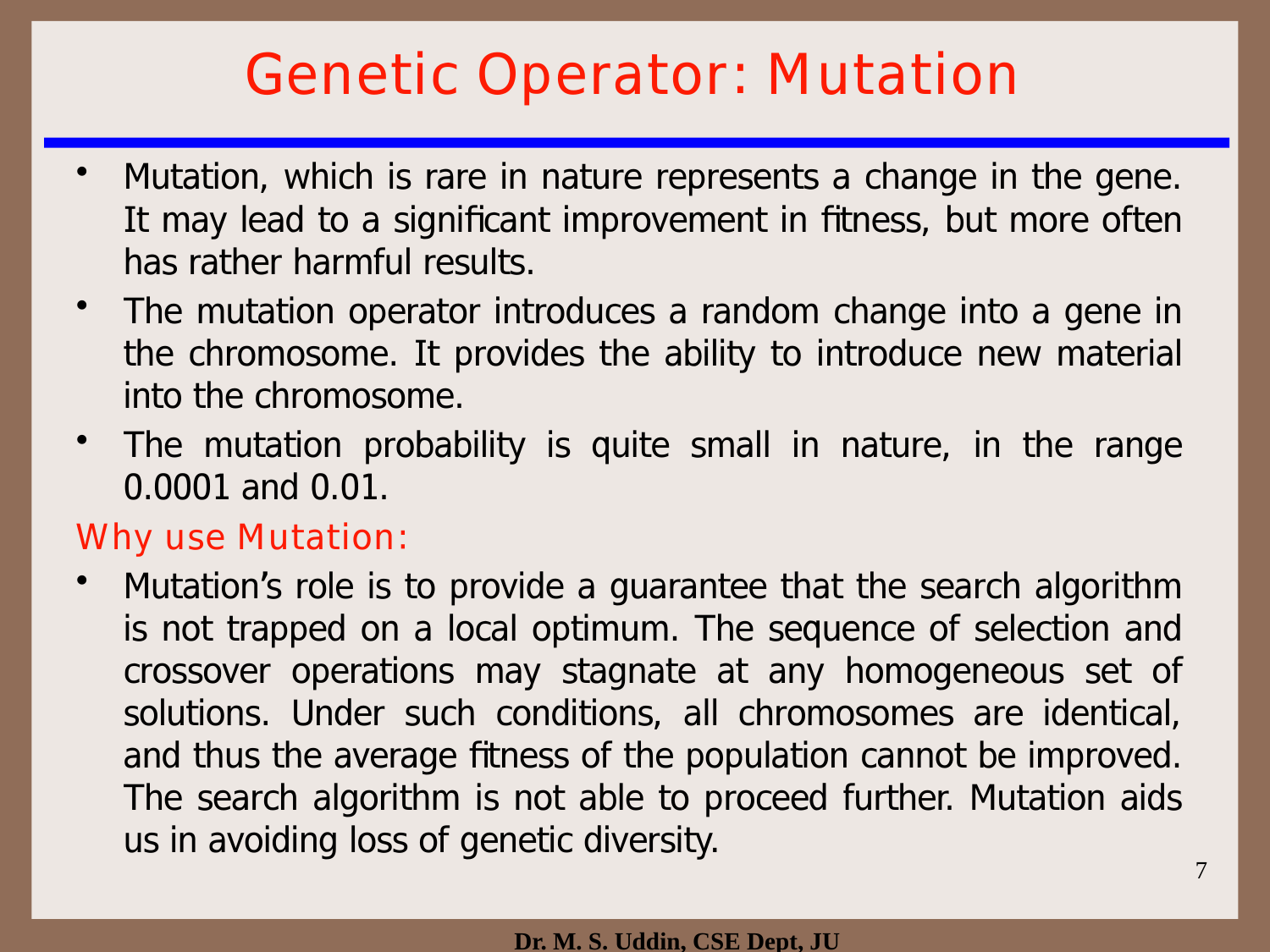

Genetic Operator: Mutation

Mutation, which is rare in nature represents a change in the gene. It may lead to a significant improvement in fitness, but more often has rather harmful results.
The mutation operator introduces a random change into a gene in the chromosome. It provides the ability to introduce new material into the chromosome.
The mutation probability is quite small in nature, in the range 0.0001 and 0.01.
Why use Mutation:
Mutation’s role is to provide a guarantee that the search algorithm is not trapped on a local optimum. The sequence of selection and crossover operations may stagnate at any homogeneous set of solutions. Under such conditions, all chromosomes are identical, and thus the average fitness of the population cannot be improved. The search algorithm is not able to proceed further. Mutation aids us in avoiding loss of genetic diversity.

7
Dr. M. S. Uddin, CSE Dept, JU